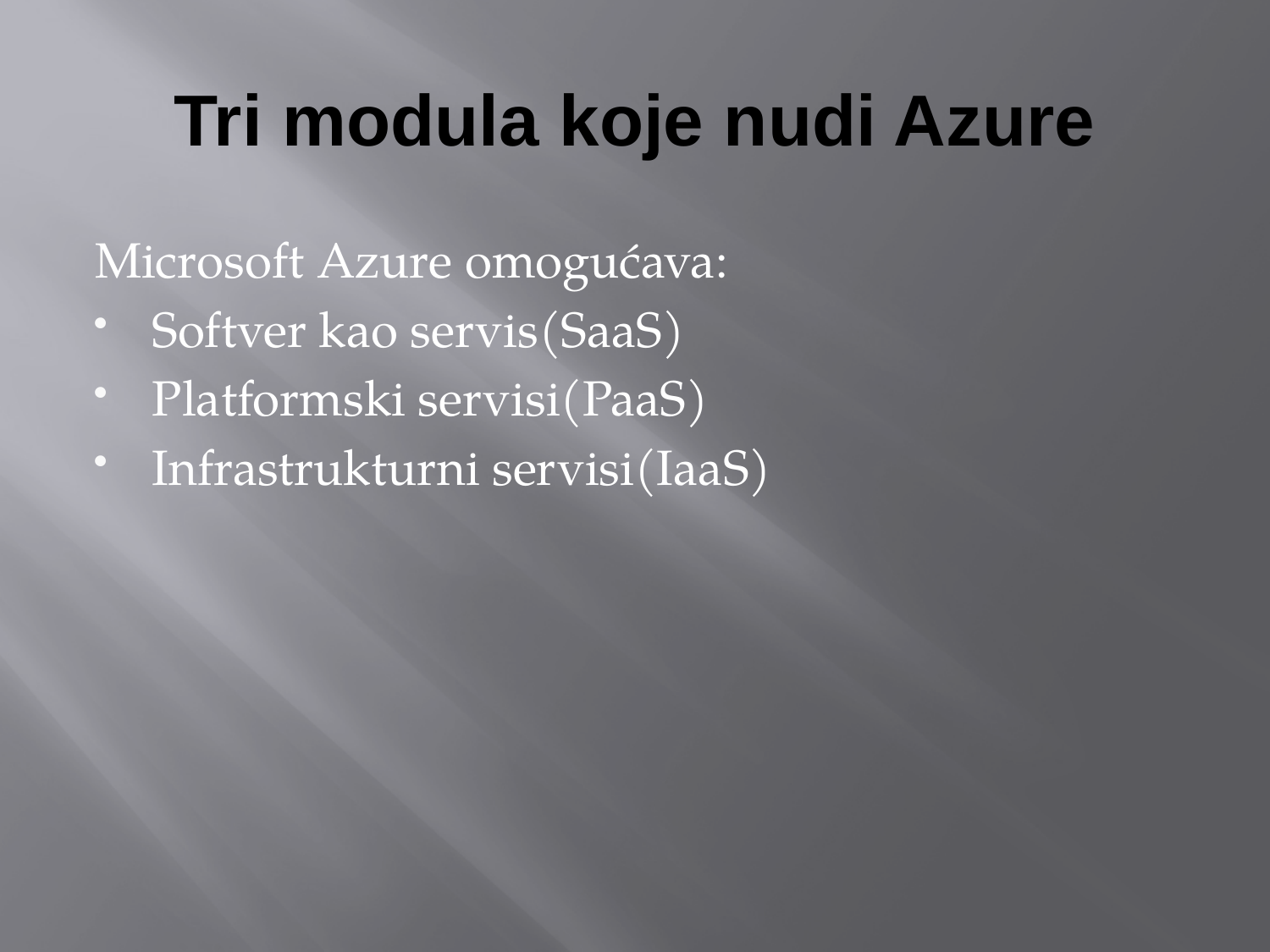

# Tri modula koje nudi Azure
Microsoft Azure omogućava:
Softver kao servis(SaaS)
Platformski servisi(PaaS)
Infrastrukturni servisi(IaaS)